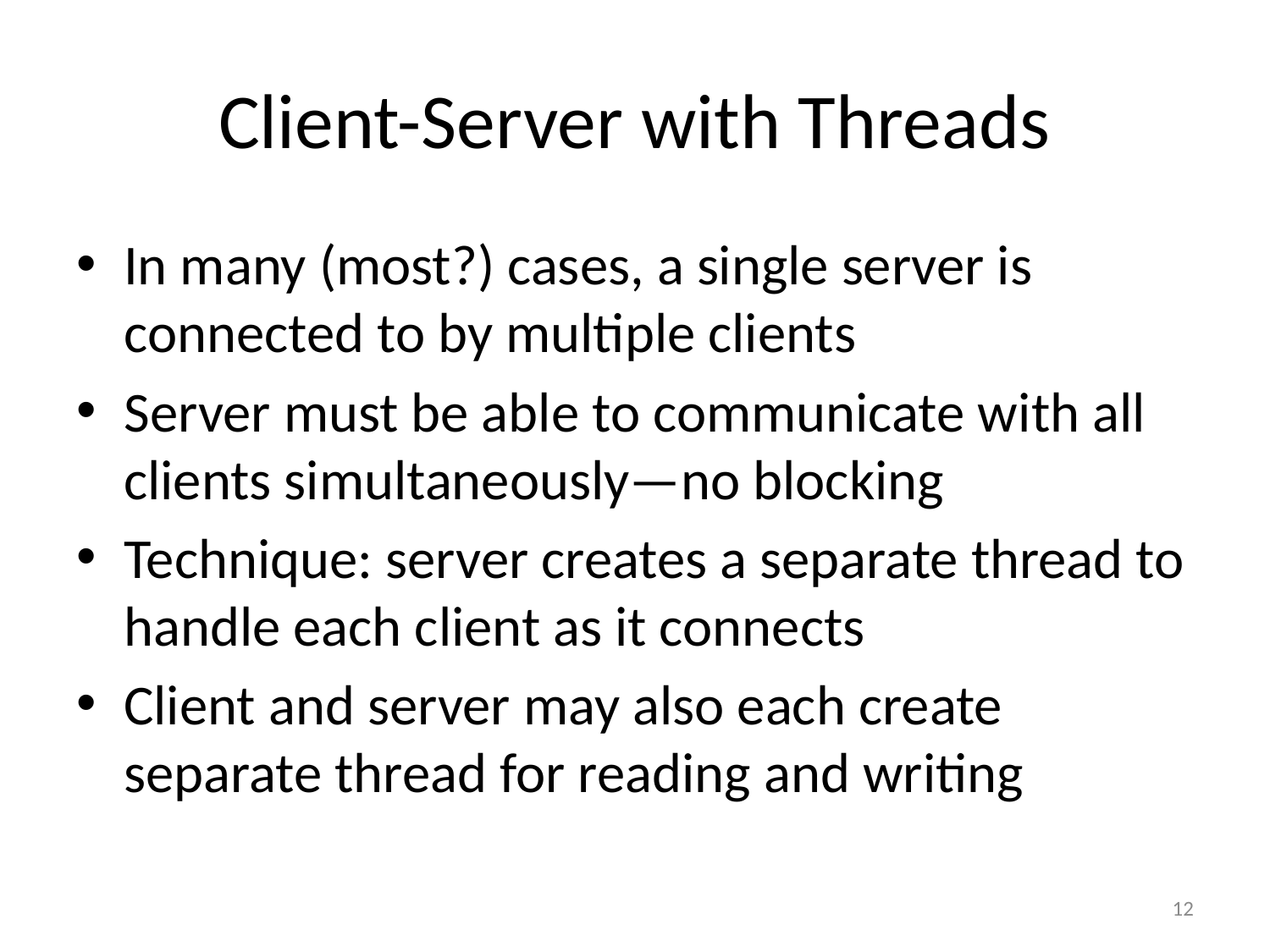

# Client-Server with Threads
In many (most?) cases, a single server is connected to by multiple clients
Server must be able to communicate with all clients simultaneously—no blocking
Technique: server creates a separate thread to handle each client as it connects
Client and server may also each create separate thread for reading and writing
12